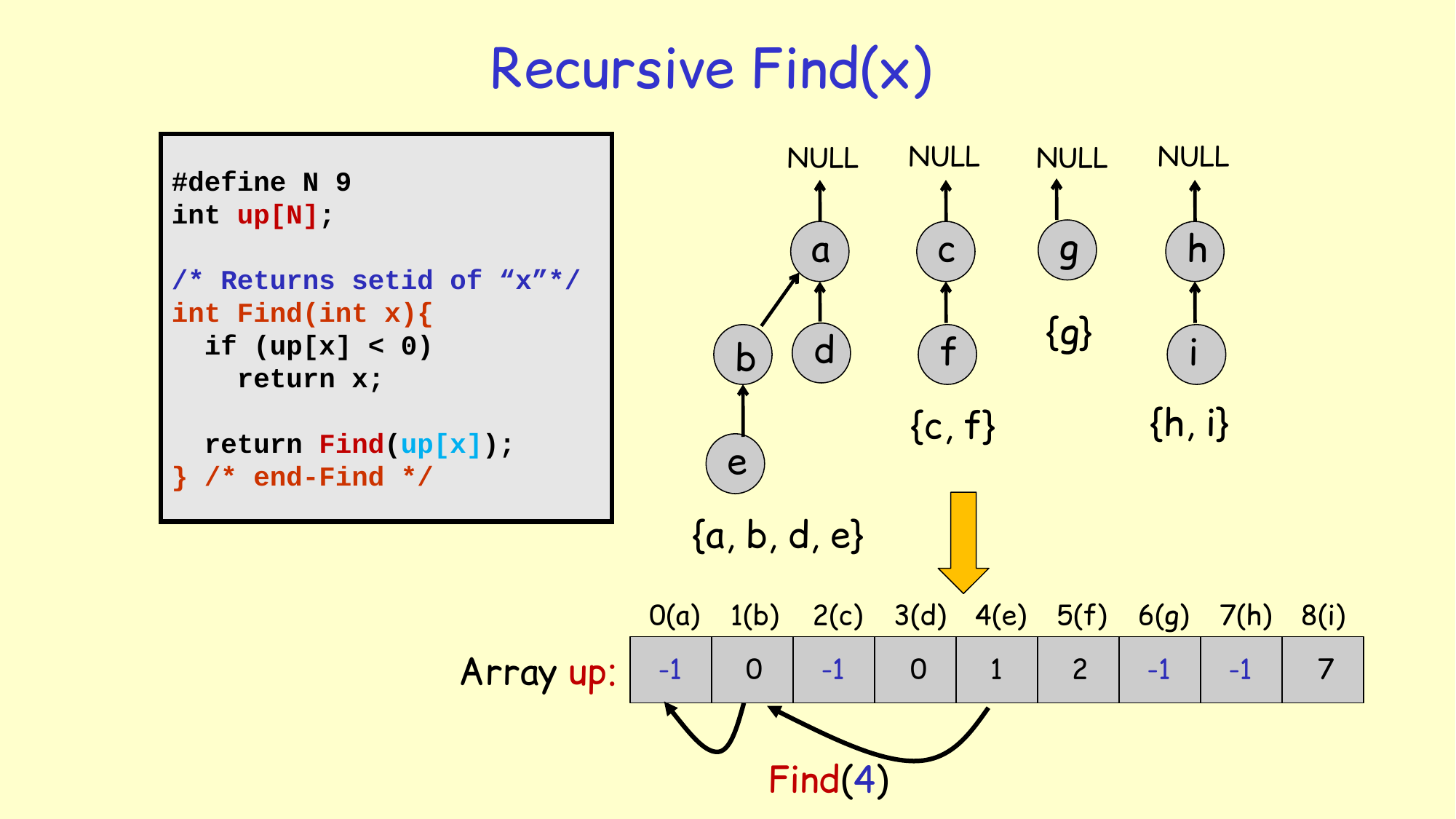

# Recursive Find(x)
#define N 9
int up[N];

/* Returns setid of “x”*/
int Find(int x){
  if (up[x] < 0)
    return x;

  return Find(up[x]);
} /* end-Find */
NULL
NULL
NULL
NULL
g

a

c

h

{g}
d

f

i

b
{h, i}
{c, f}
e

{a, b, d, e}
0(a)

-1
1(b)

0
2(c)

-1
3(d)

0
4(e)

1
5(f)

2
6(g)

-1
7(h)

-1
8(i)

7
Array up:

Find(4)